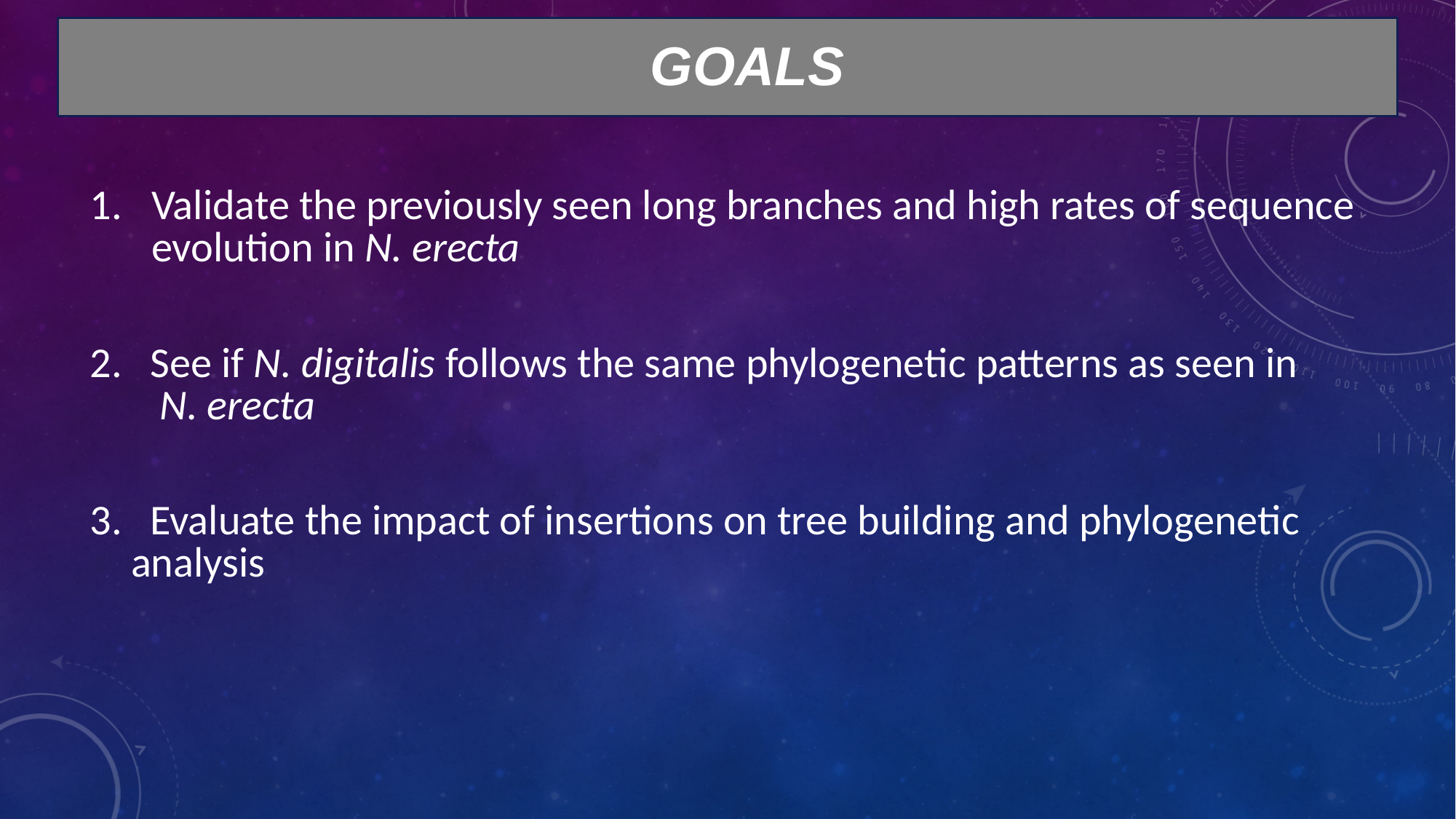

GOals
Validate the previously seen long branches and high rates of sequence evolution in N. erecta

  See if N. digitalis follows the same phylogenetic patterns as seen in             N. erecta

  Evaluate the impact of insertions on tree building and phylogenetic analysis